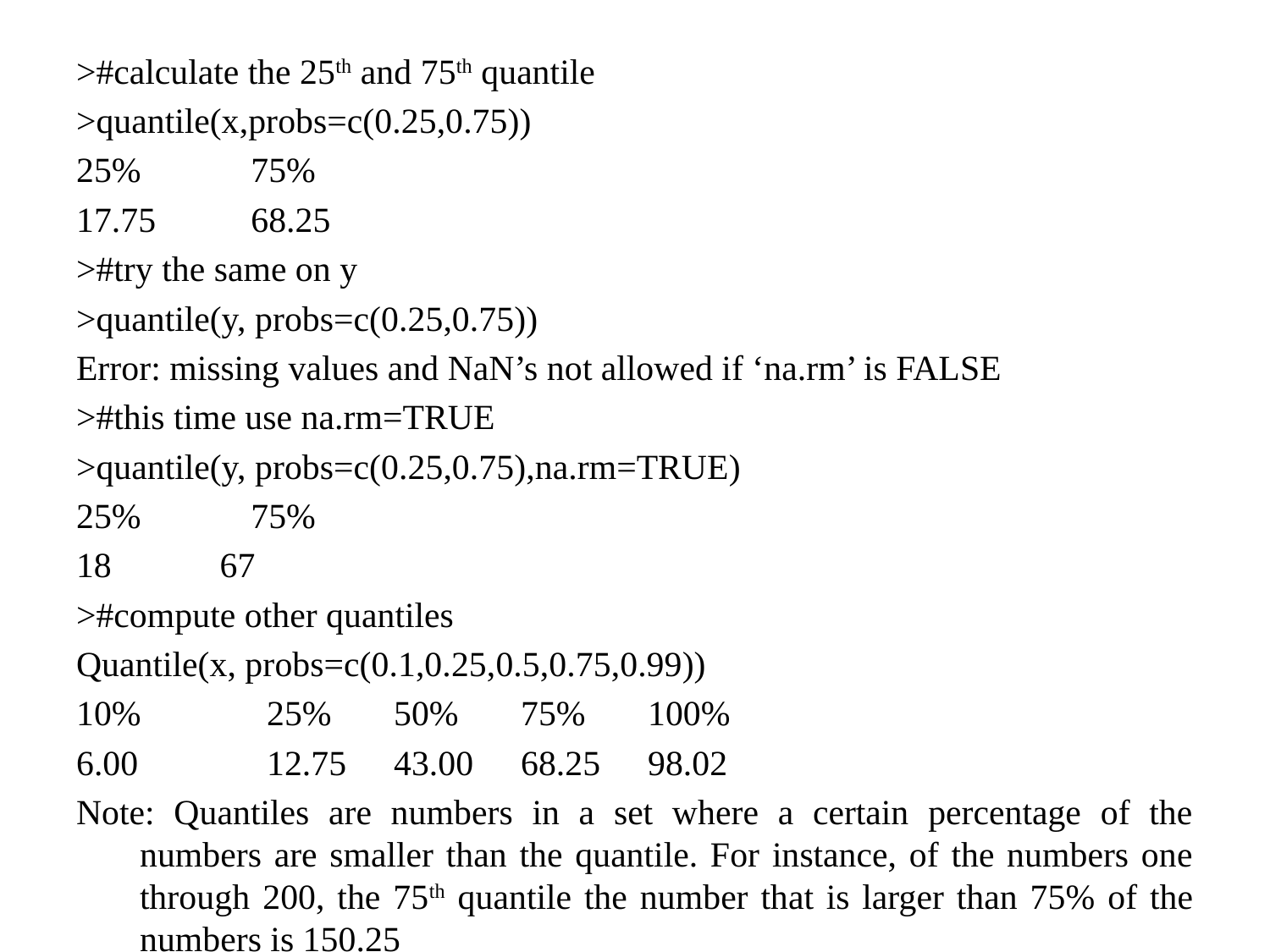

>#calculate the 25th and 75th quantile
>quantile(x,probs=c(0.25,0.75))
25%	75%
17.75	68.25
>#try the same on y
>quantile(y, probs=c(0.25,0.75))
Error: missing values and NaN’s not allowed if ‘na.rm’ is FALSE
>#this time use na.rm=TRUE
>quantile(y, probs=c(0.25,0.75),na.rm=TRUE)
25%	75%
         67
>#compute other quantiles
Quantile(x, probs=c(0.1,0.25,0.5,0.75,0.99))
10%	25%	50%	75%	100%
6.00		12.75	43.00	68.25	98.02
Note: Quantiles are numbers in a set where a certain percentage of the numbers are smaller than the quantile. For instance, of the numbers one through 200, the 75th quantile the number that is larger than 75% of the numbers is 150.25